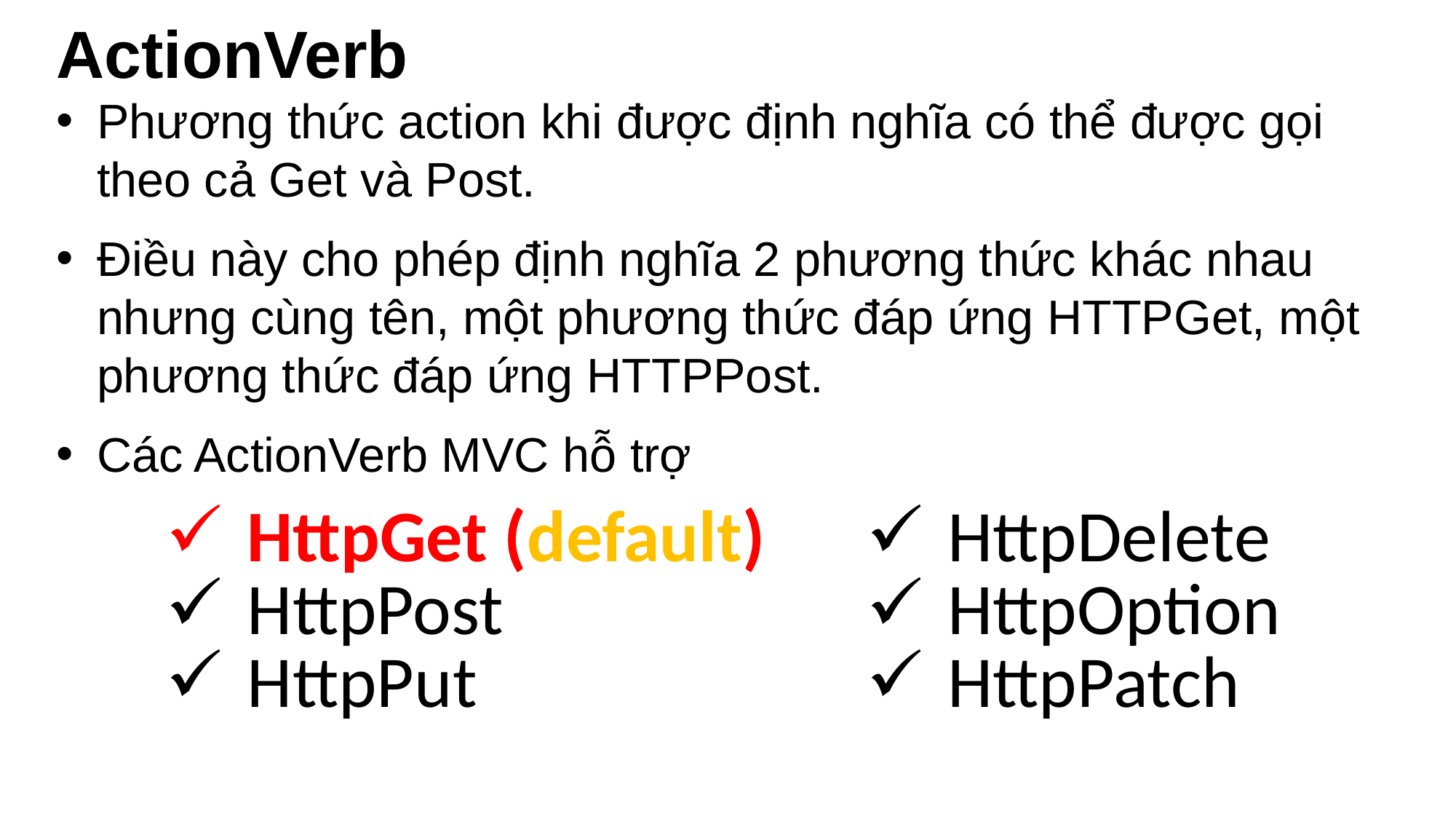

# ActionVerb
Phương thức action khi được định nghĩa có thể được gọi theo cả Get và Post.
Điều này cho phép định nghĩa 2 phương thức khác nhau nhưng cùng tên, một phương thức đáp ứng HTTPGet, một phương thức đáp ứng HTTPPost.
Các ActionVerb MVC hỗ trợ

| HttpGet (default) HttpPost HttpPut | HttpDelete HttpOption HttpPatch |
| --- | --- |